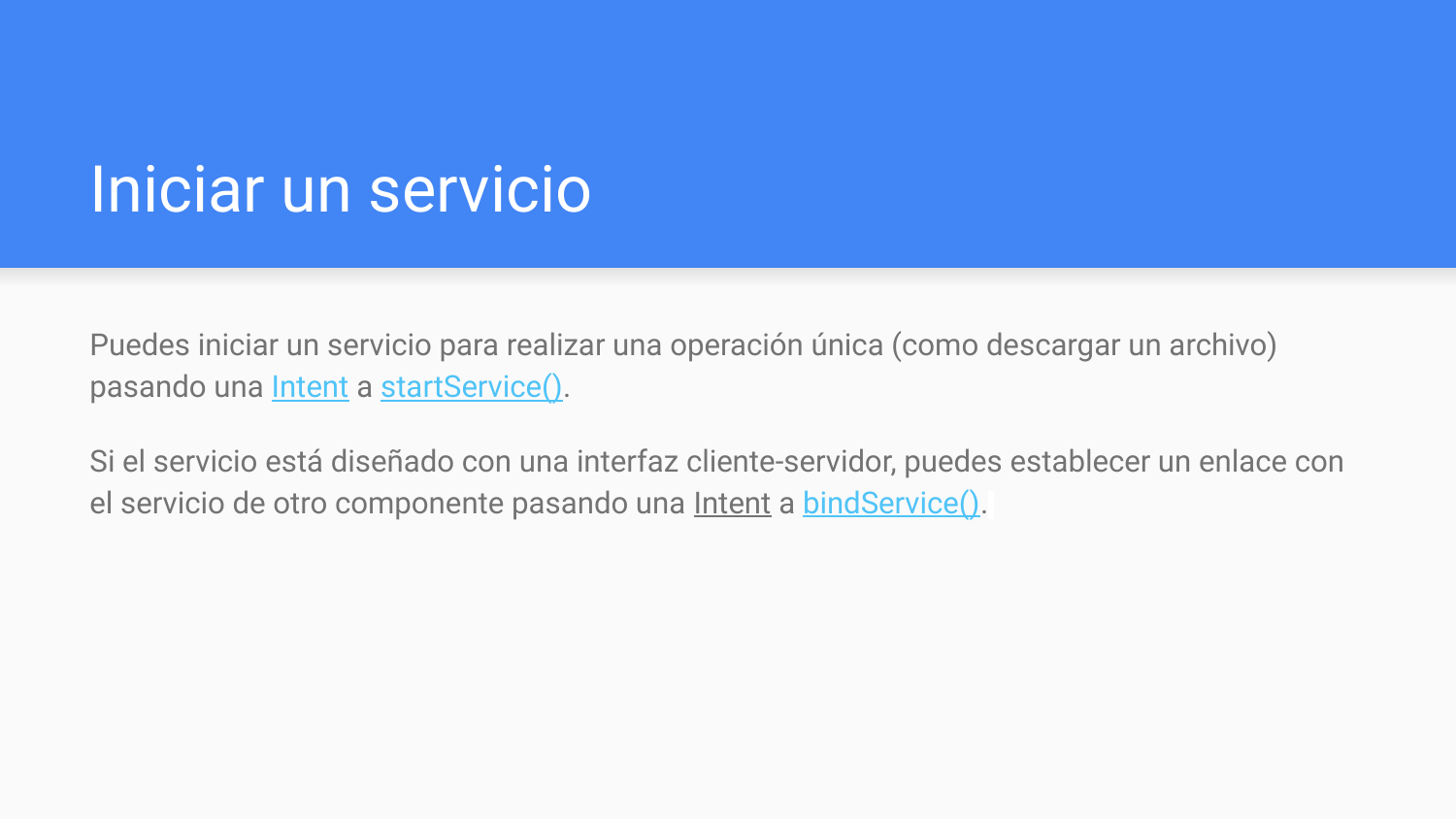

# Iniciar un servicio
Puedes iniciar un servicio para realizar una operación única (como descargar un archivo) pasando una Intent a startService().
Si el servicio está diseñado con una interfaz cliente-servidor, puedes establecer un enlace con el servicio de otro componente pasando una Intent a bindService().